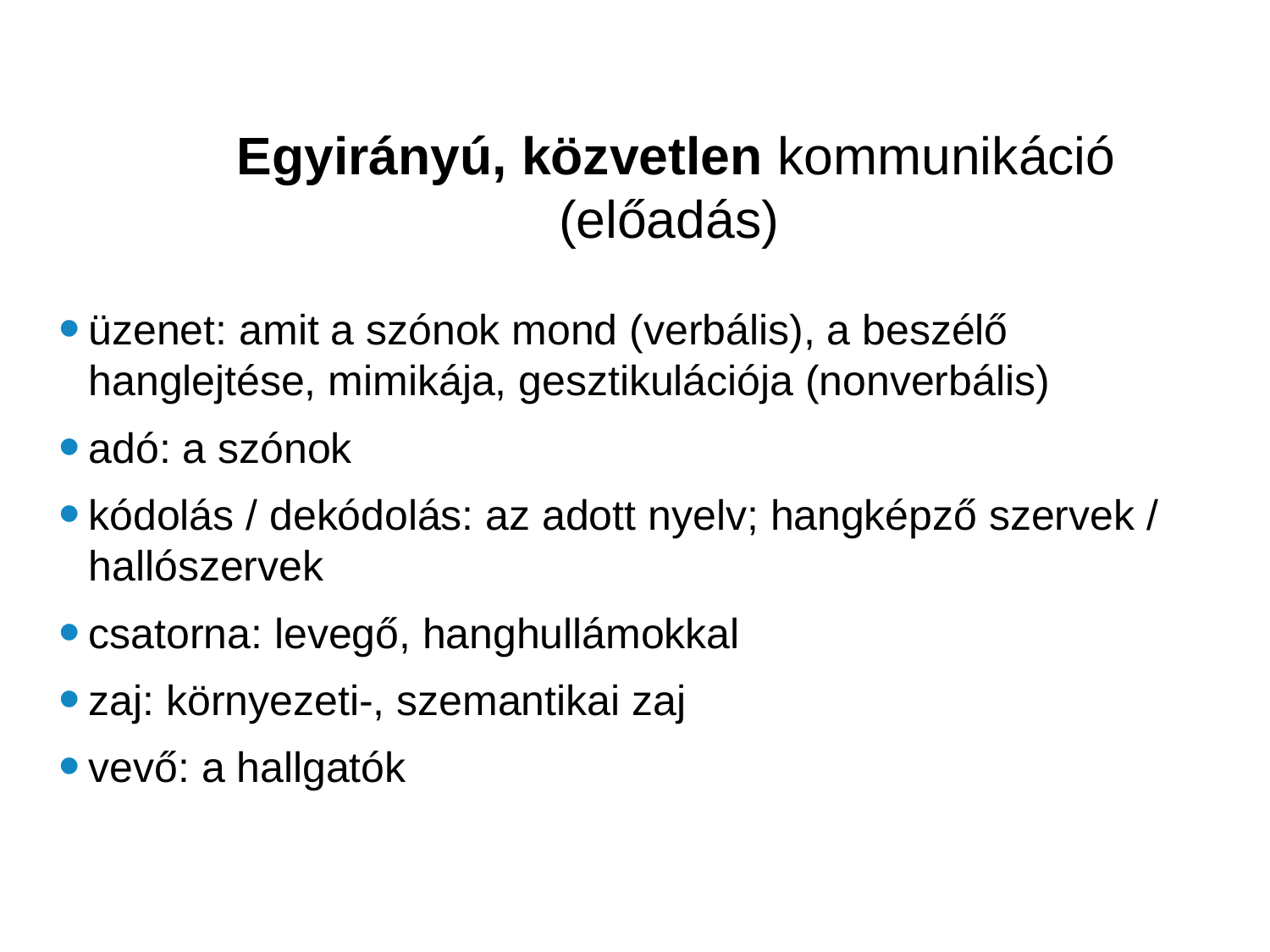

# Egyirányú, közvetlen kommunikáció (előadás)
üzenet: amit a szónok mond (verbális), a beszélő hanglejtése, mimikája, gesztikulációja (nonverbális)
adó: a szónok
kódolás / dekódolás: az adott nyelv; hangképző szervek / hallószervek
csatorna: levegő, hanghullámokkal
zaj: környezeti-, szemantikai zaj
vevő: a hallgatók